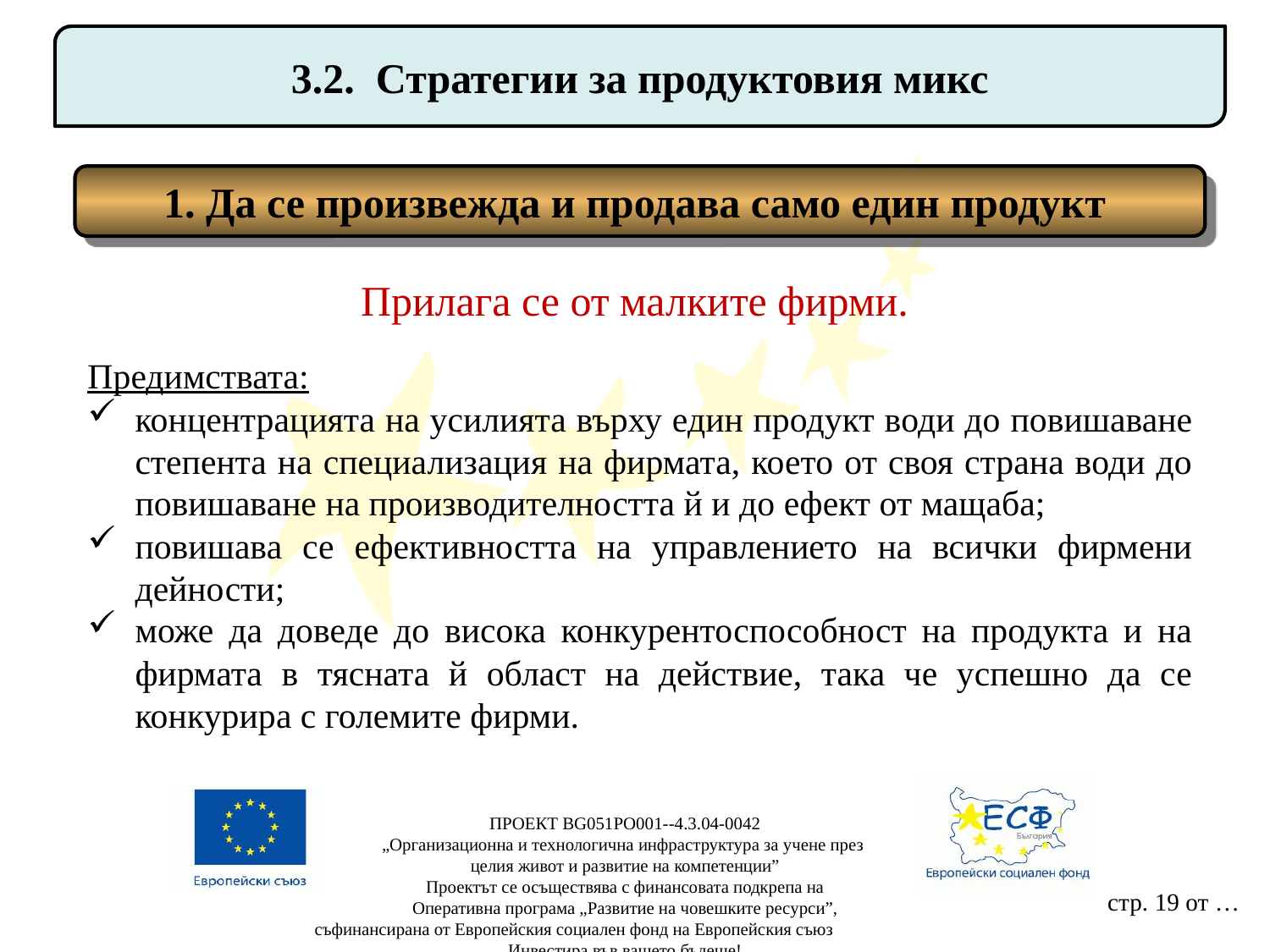

3.2.  Стратегии за продуктовия микс
1. Да се произвежда и продава само един продукт
Прилага се от малките фирми.

Предимствата:
концентрацията на усилията върху един продукт води до повишаване степента на специализация на фирмата, което от своя страна води до повишаване на производителността й и до ефект от мащаба;
повишава се ефективността на управлението на всички фирмени дейности;
може да доведе до висока конкурентоспособност на продукта и на фирмата в тясната й област на действие, така че успешно да се конкурира с големите фирми.
ПРОЕКТ BG051PO001--4.3.04-0042
„Организационна и технологична инфраструктура за учене през
целия живот и развитие на компетенции”
Проектът се осъществява с финансовата подкрепа на
Оперативна програма „Развитие на човешките ресурси”,
съфинансирана от Европейския социален фонд на Европейския съюз
Инвестира във вашето бъдеще!